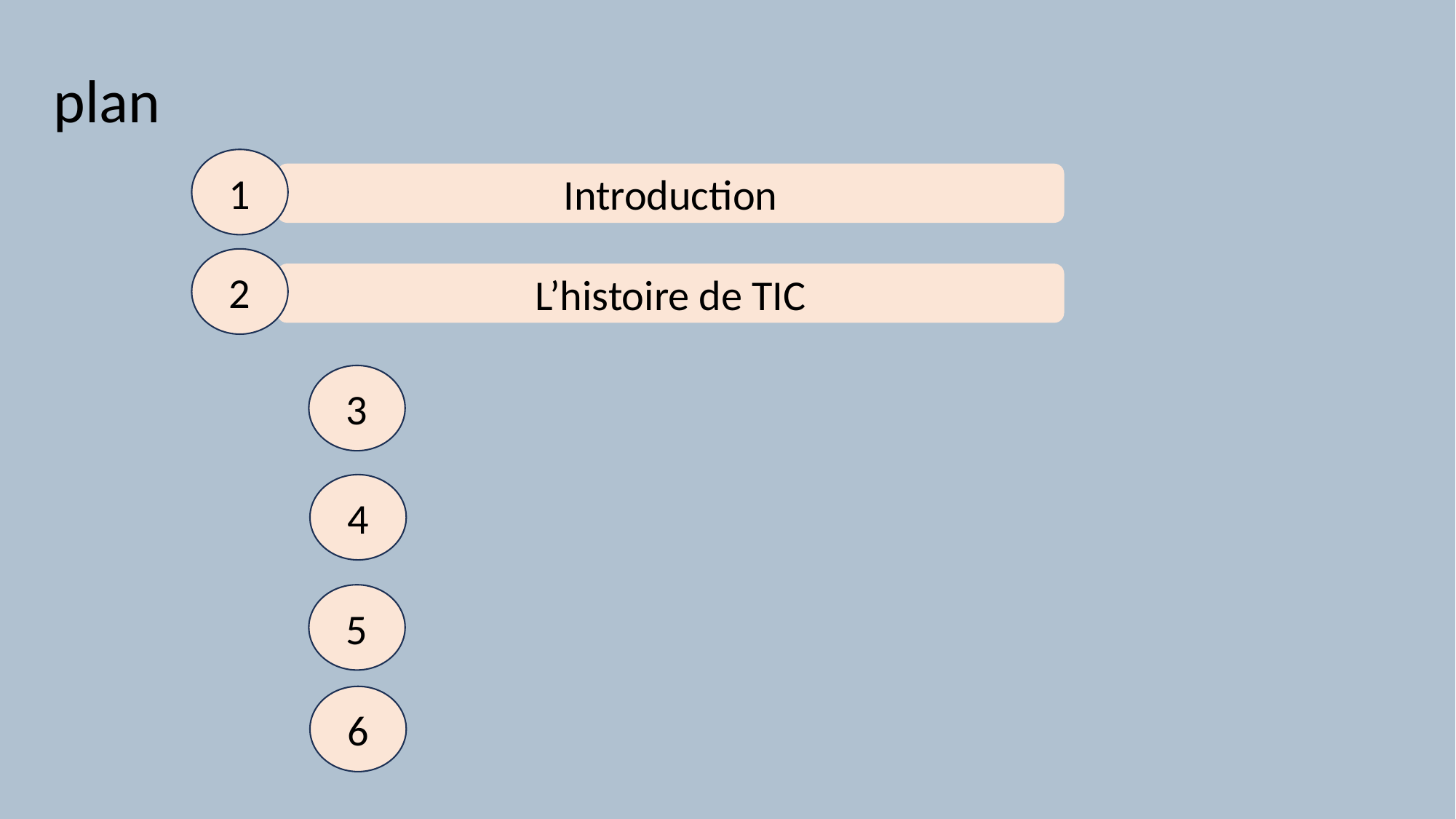

plan
1
Introduction
2
L’histoire de TIC
3

4

5

6